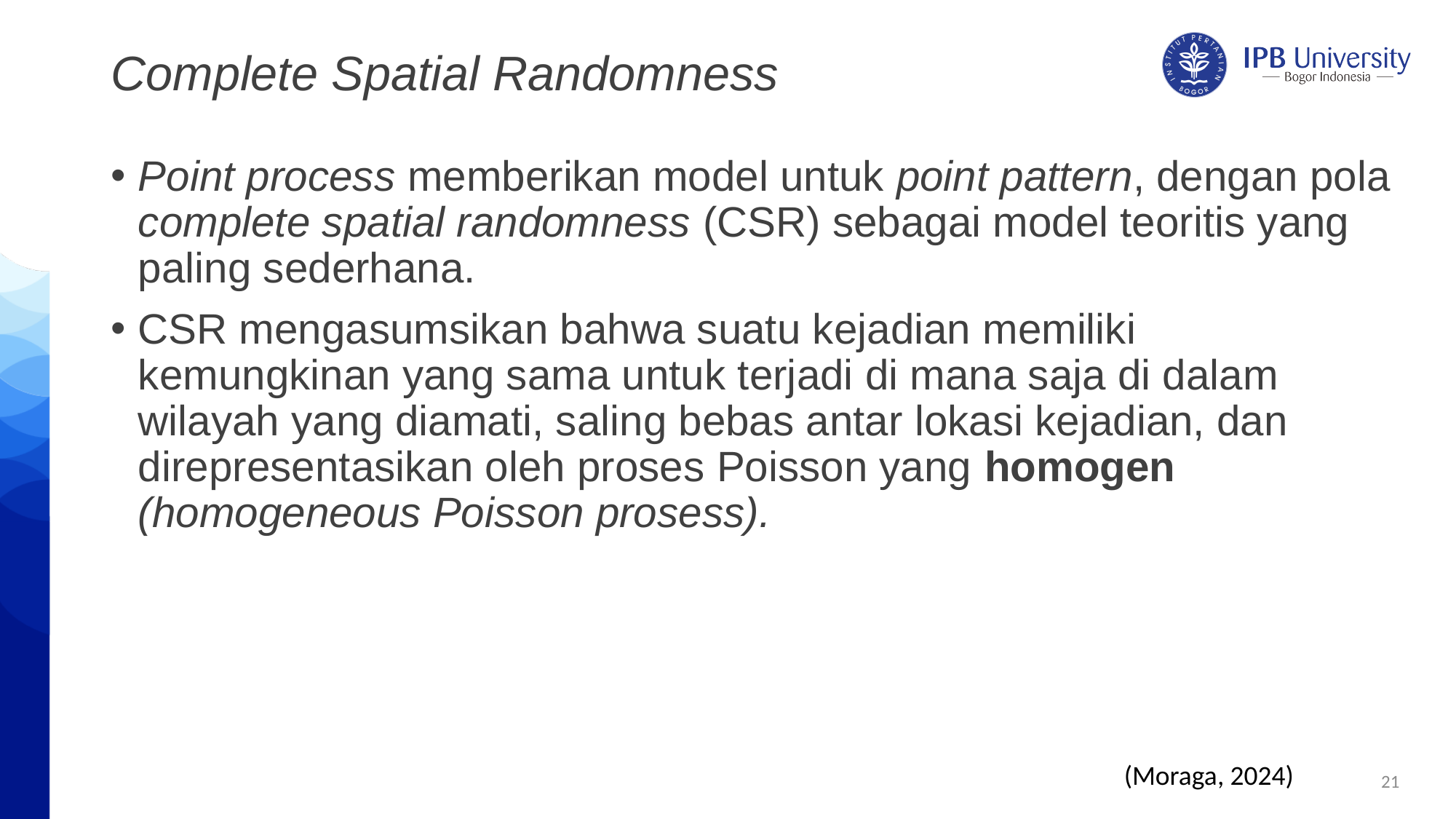

# Complete Spatial Randomness
Point process memberikan model untuk point pattern, dengan pola complete spatial randomness (CSR) sebagai model teoritis yang paling sederhana.
CSR mengasumsikan bahwa suatu kejadian memiliki kemungkinan yang sama untuk terjadi di mana saja di dalam wilayah yang diamati, saling bebas antar lokasi kejadian, dan direpresentasikan oleh proses Poisson yang homogen (homogeneous Poisson prosess).
(Moraga, 2024)
21